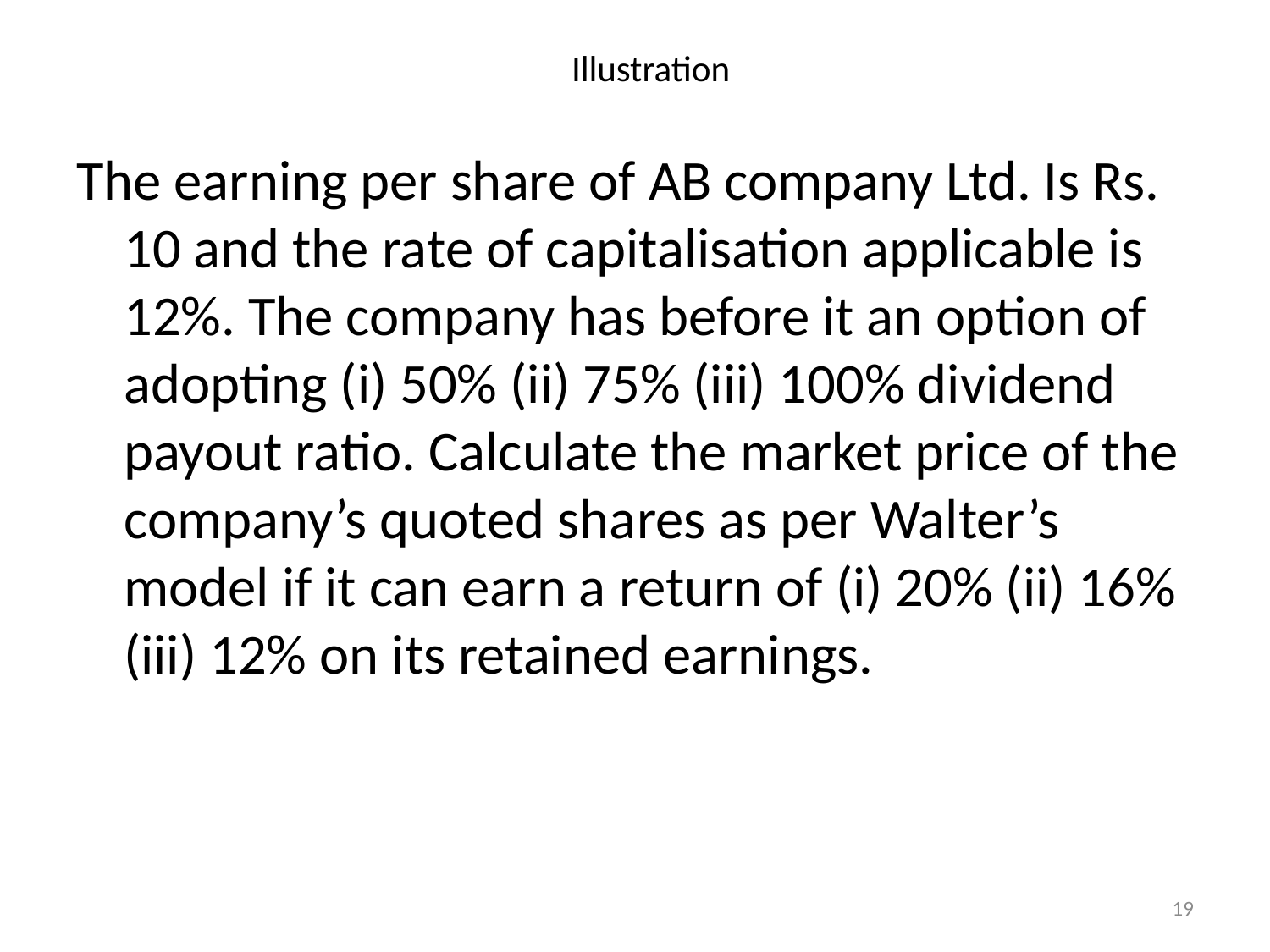

# Illustration
The earning per share of AB company Ltd. Is Rs. 10 and the rate of capitalisation applicable is 12%. The company has before it an option of adopting (i) 50% (ii) 75% (iii) 100% dividend payout ratio. Calculate the market price of the company’s quoted shares as per Walter’s model if it can earn a return of (i) 20% (ii) 16% (iii) 12% on its retained earnings.
19